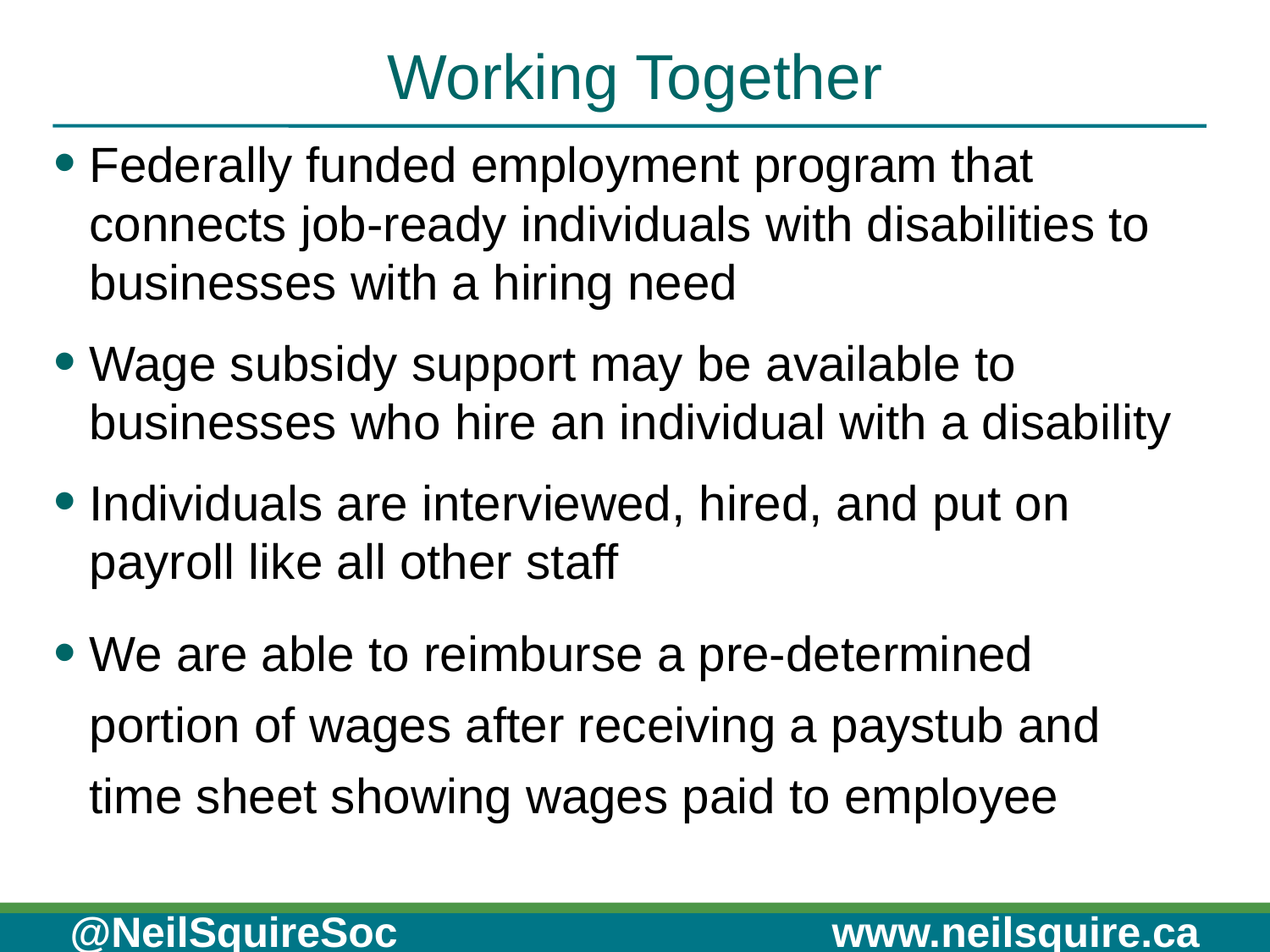

# Working Together
Federally funded employment program that connects job-ready individuals with disabilities to businesses with a hiring need
Wage subsidy support may be available to businesses who hire an individual with a disability
Individuals are interviewed, hired, and put on payroll like all other staff
We are able to reimburse a pre-determined portion of wages after receiving a paystub and time sheet showing wages paid to employee